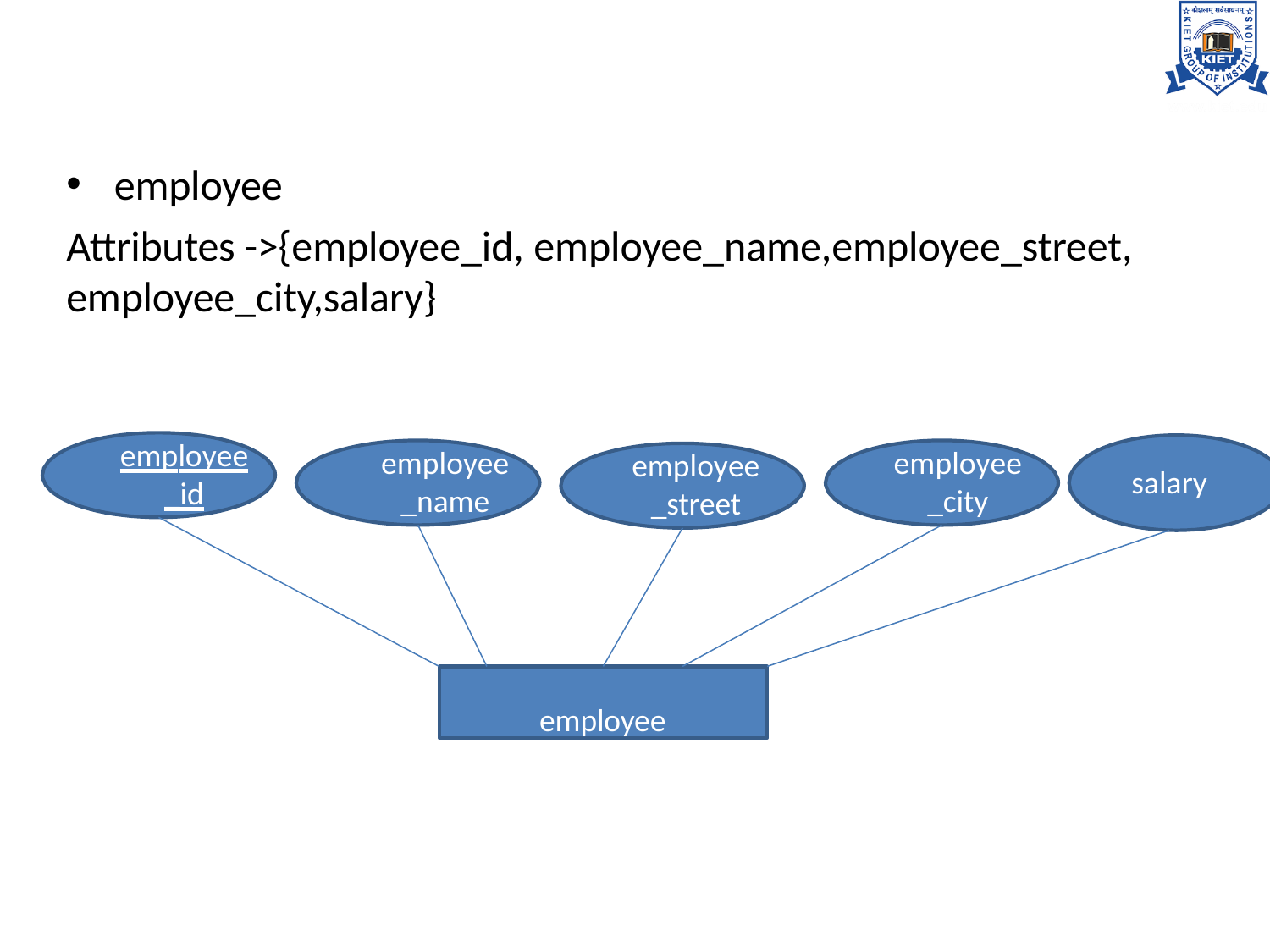

employee
Attributes ->{employee_id, employee_name,employee_street,
employee_city,salary}

employee
_id

employee
_name
employee
_city

employee
_street
salary

employee